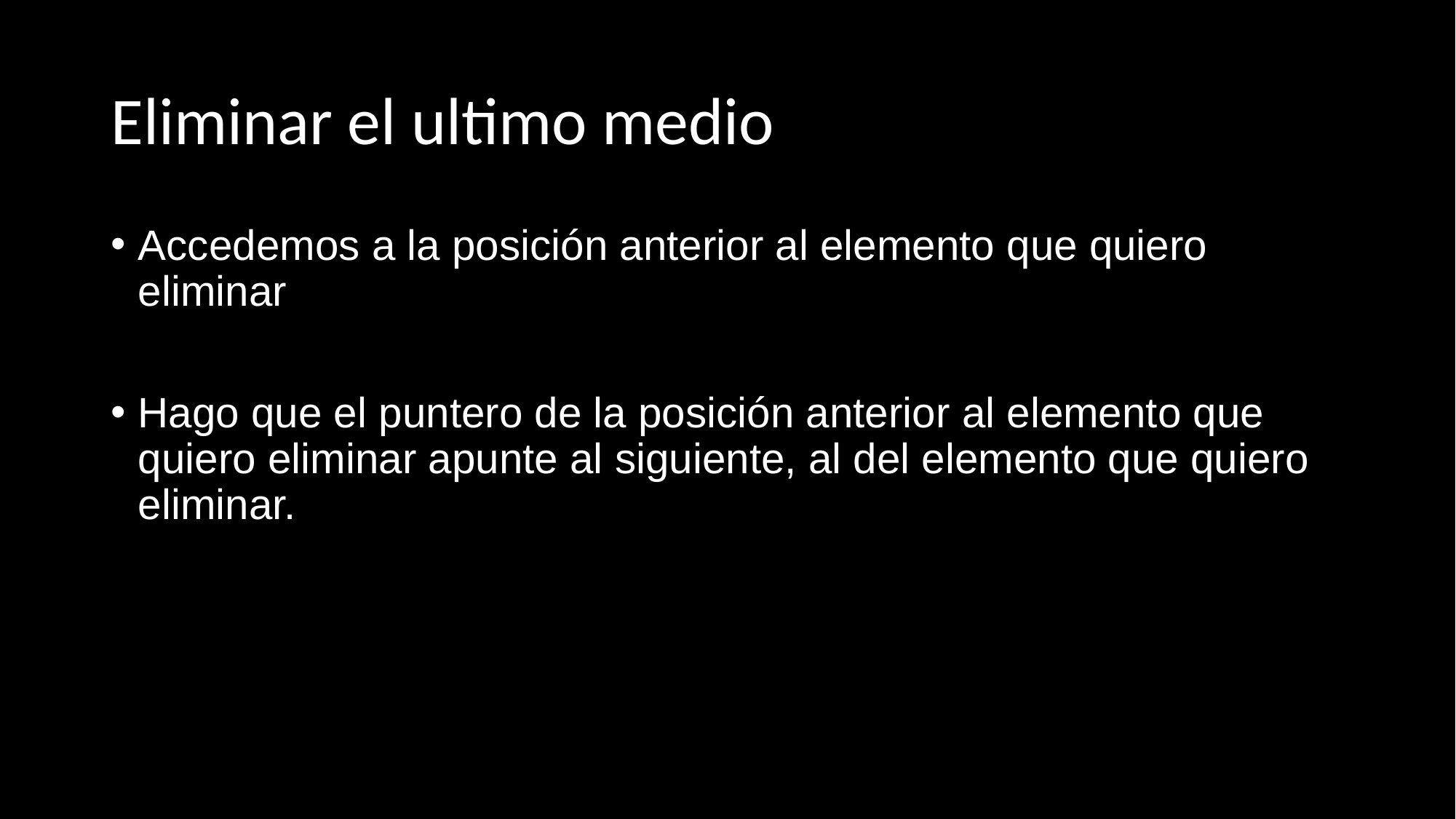

# Eliminar el ultimo medio
Accedemos a la posición anterior al elemento que quiero eliminar

Hago que el puntero de la posición anterior al elemento que quiero eliminar apunte al siguiente, al del elemento que quiero eliminar.